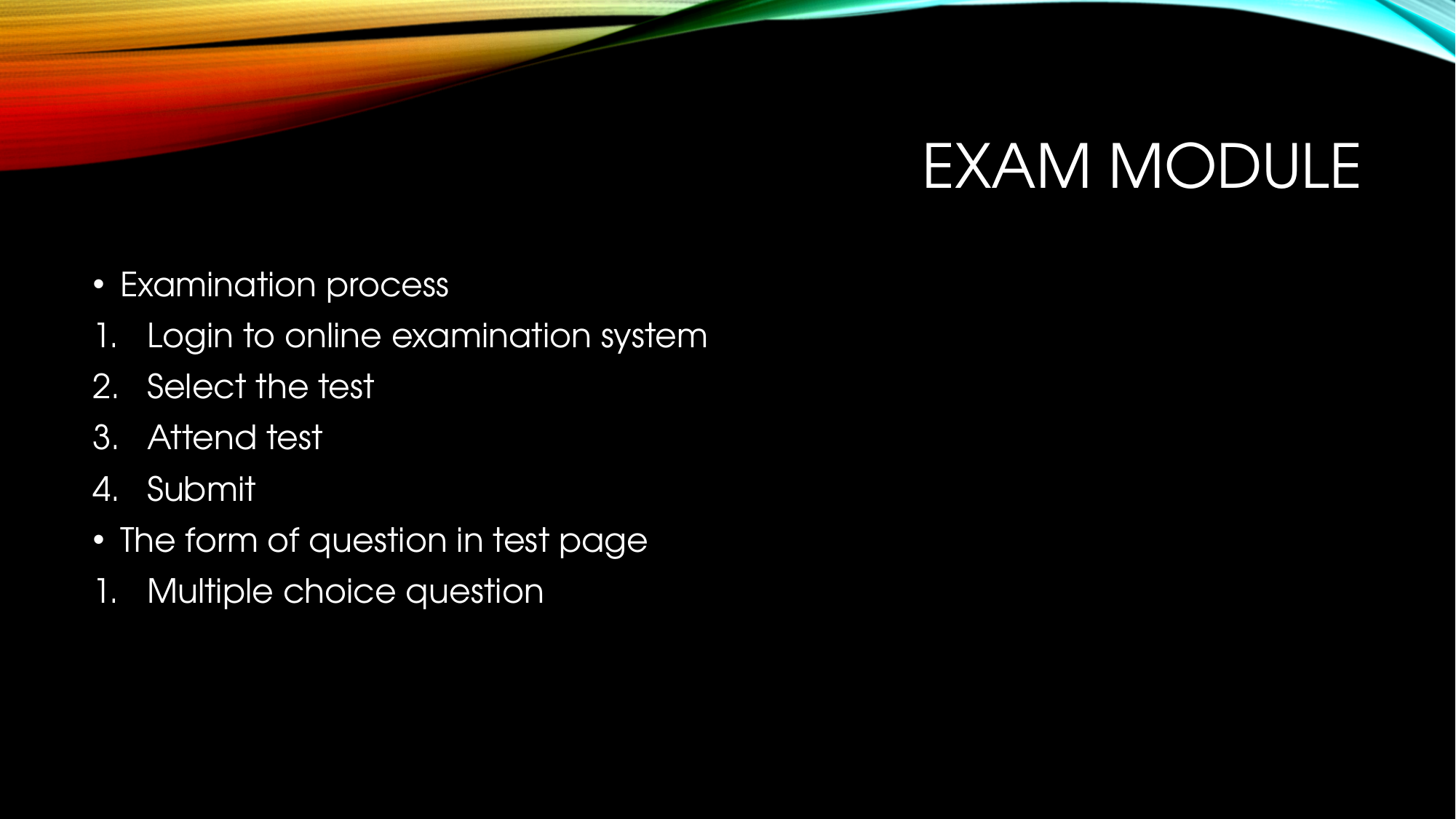

# Exam Module
Examination process
Login to online examination system
Select the test
Attend test
Submit
The form of question in test page
Multiple choice question